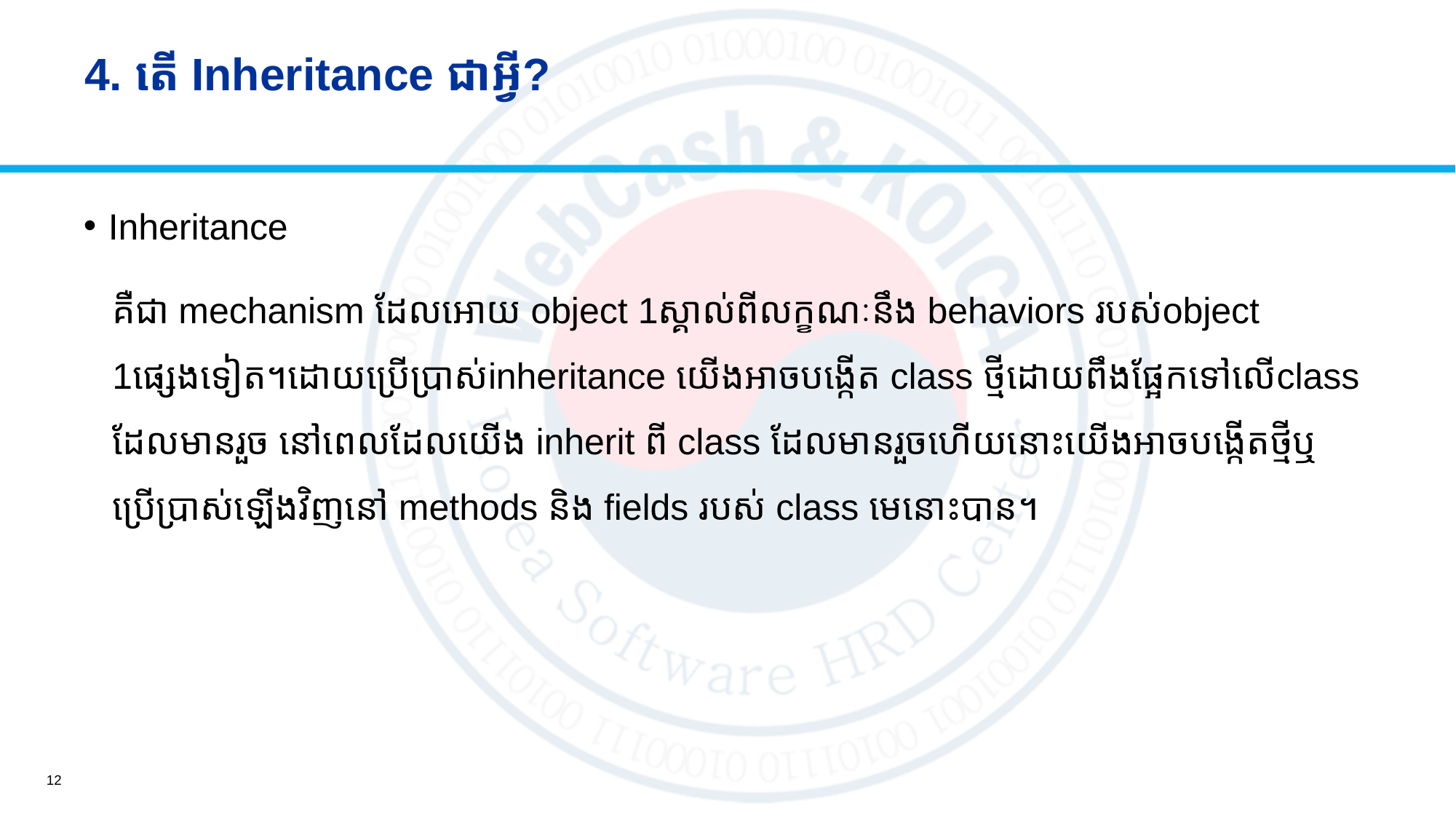

# 4. តើ​ Inheritance ជាអ្វី?
Inheritance
គឺជា mechanism ដែលអោយ object 1ស្គាល់ពីលក្ខណៈនឹង behaviors របស់object 1ផ្សេងទៀត។ដោយប្រើប្រាស់inheritance យើងអាចបង្កើត class ថ្មីដោយពឹងផ្អែកទៅលើclass ដែលមានរួច នៅពេលដែលយើង inherit ពី class ដែលមានរួចហើយនោះយើងអាចបង្កើតថ្មីឬប្រើប្រាស់ឡើងវិញនៅ methods និង fields របស់ class មេនោះបាន។

12